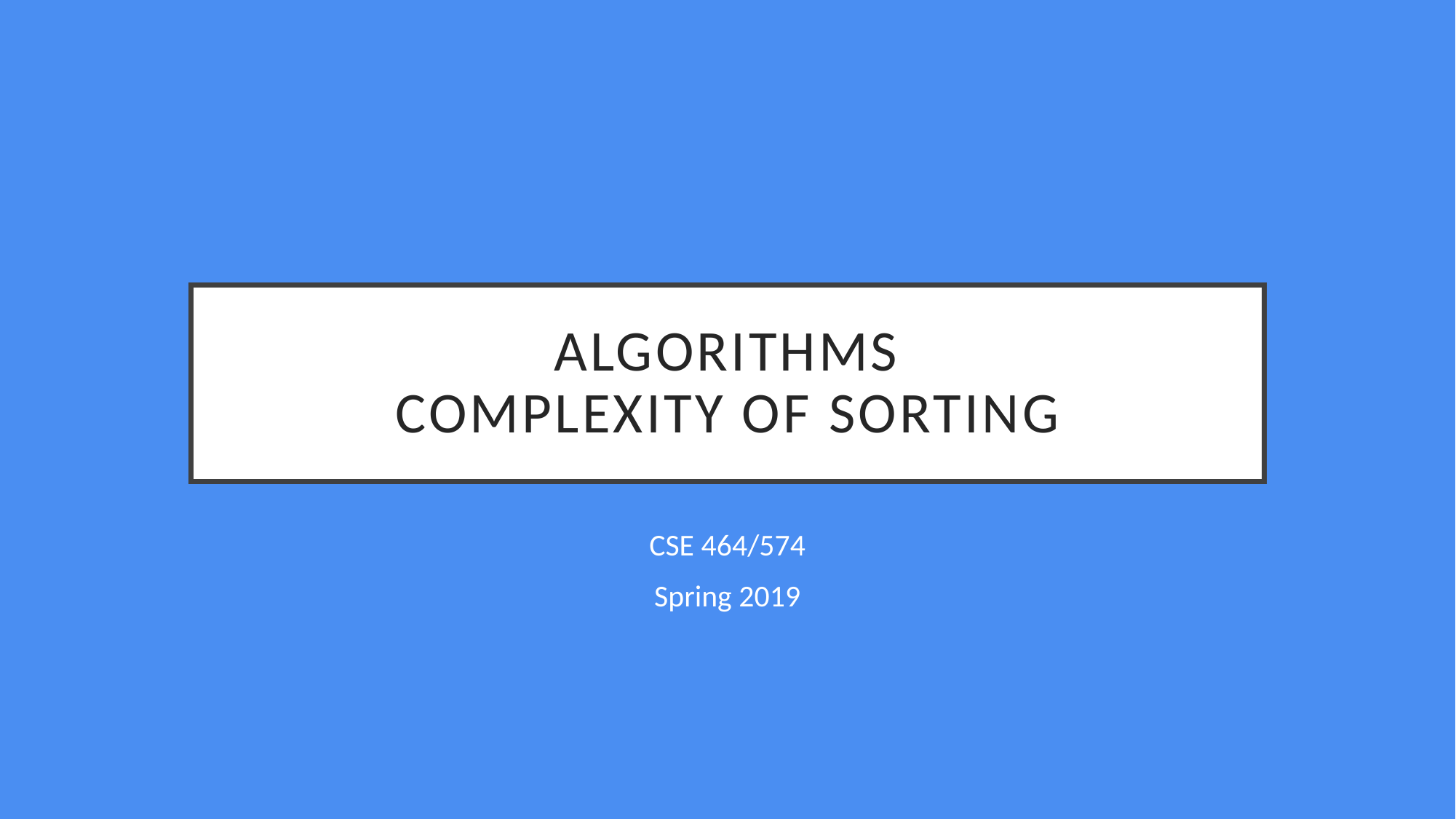

# Algorithms Complexity of Sorting
CSE 464/574
Spring 2019